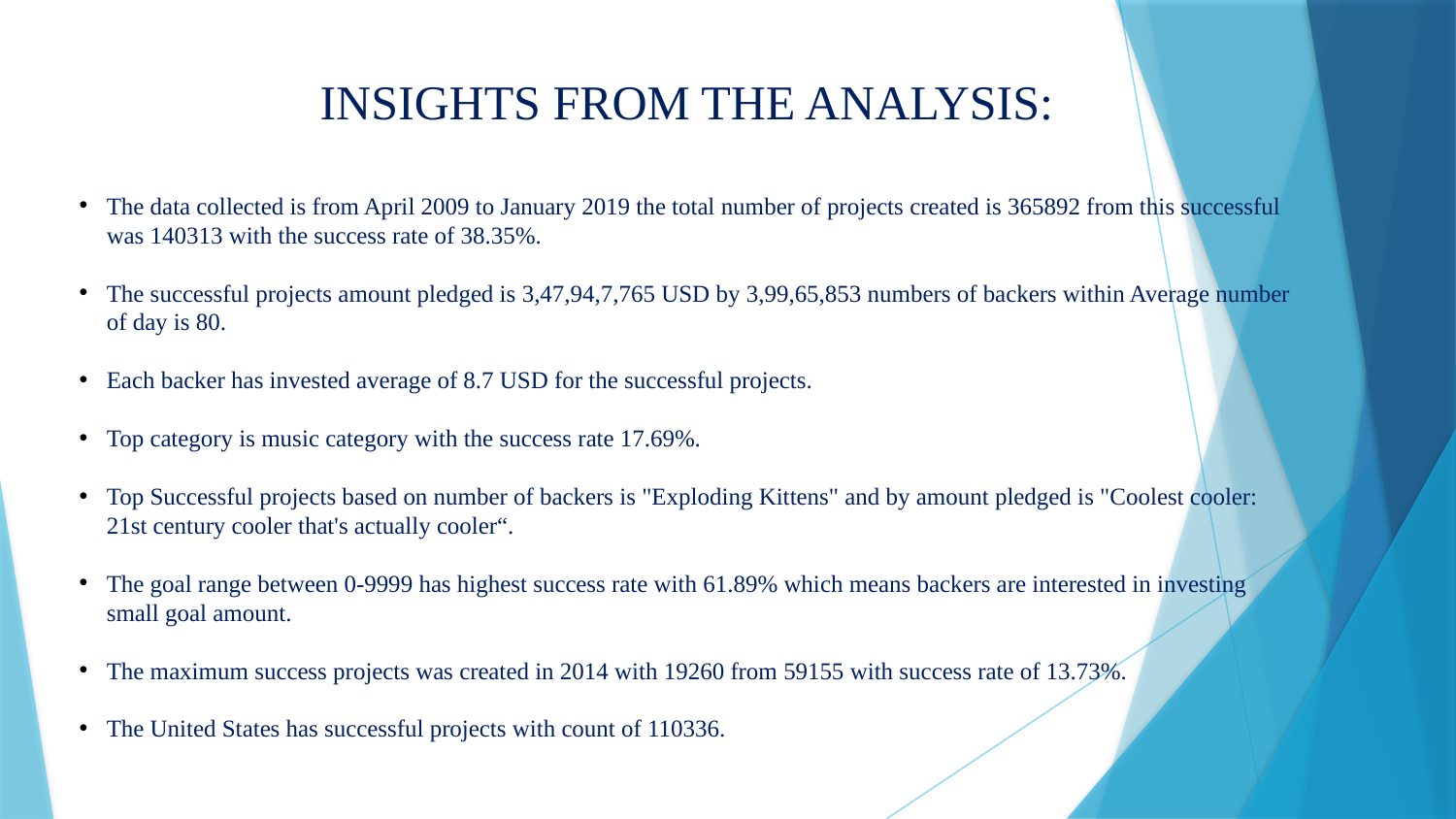

# INSIGHTS FROM THE ANALYSIS:
The data collected is from April 2009 to January 2019 the total number of projects created is 365892 from this successful was 140313 with the success rate of 38.35%.

The successful projects amount pledged is 3,47,94,7,765 USD by 3,99,65,853 numbers of backers within Average number of day is 80.

Each backer has invested average of 8.7 USD for the successful projects.

Top category is music category with the success rate 17.69%.
Top Successful projects based on number of backers is "Exploding Kittens" and by amount pledged is "Coolest cooler: 21st century cooler that's actually cooler“.
The goal range between 0-9999 has highest success rate with 61.89% which means backers are interested in investing small goal amount.
The maximum success projects was created in 2014 with 19260 from 59155 with success rate of 13.73%.
The United States has successful projects with count of 110336.